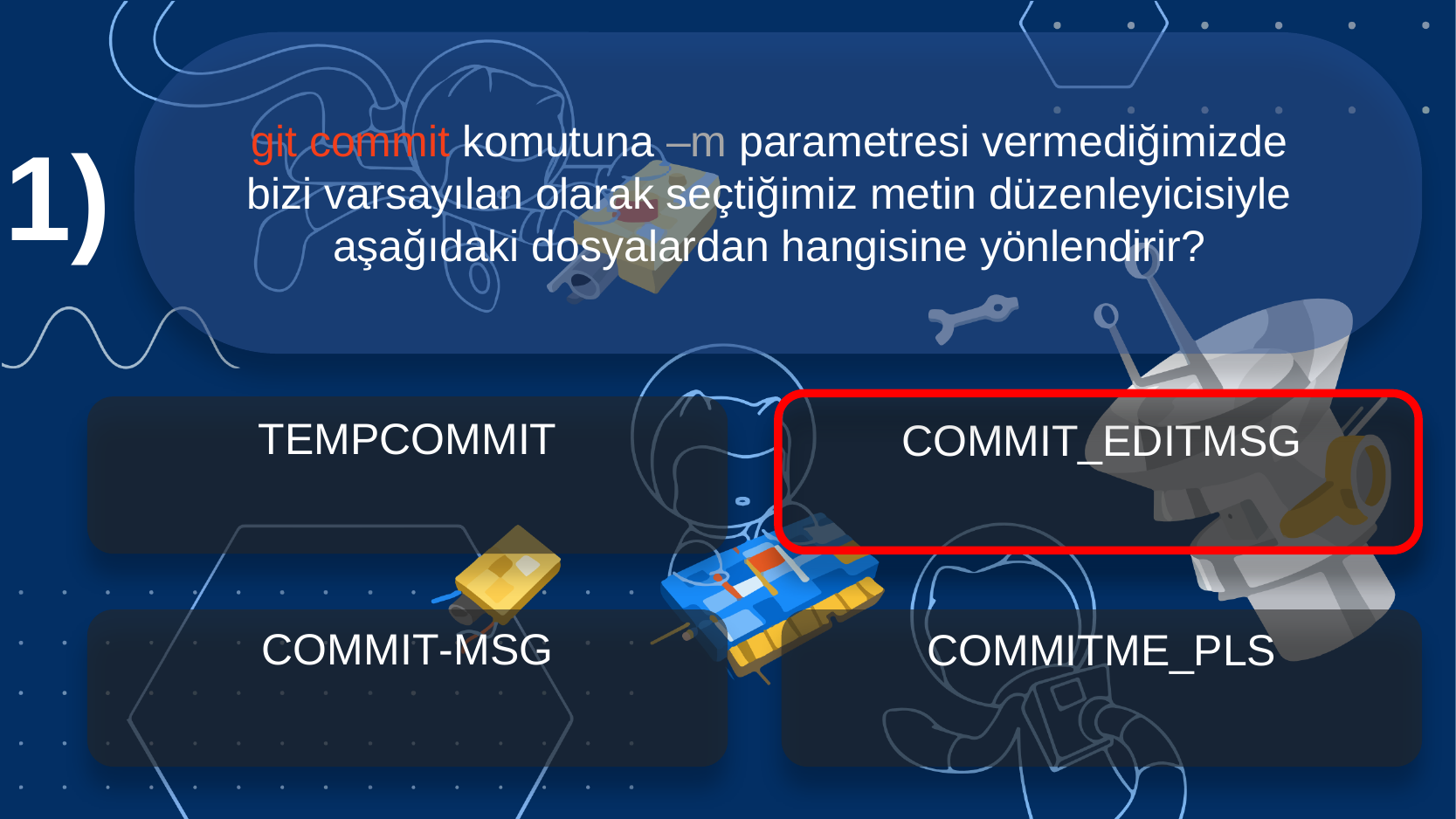

git commit komutuna –m parametresi vermediğimizde
bizi varsayılan olarak seçtiğimiz metin düzenleyicisiyle
aşağıdaki dosyalardan hangisine yönlendirir?
1)

TEMPCOMMIT
COMMIT_EDITMSG

COMMIT-MSG
COMMITME_PLS